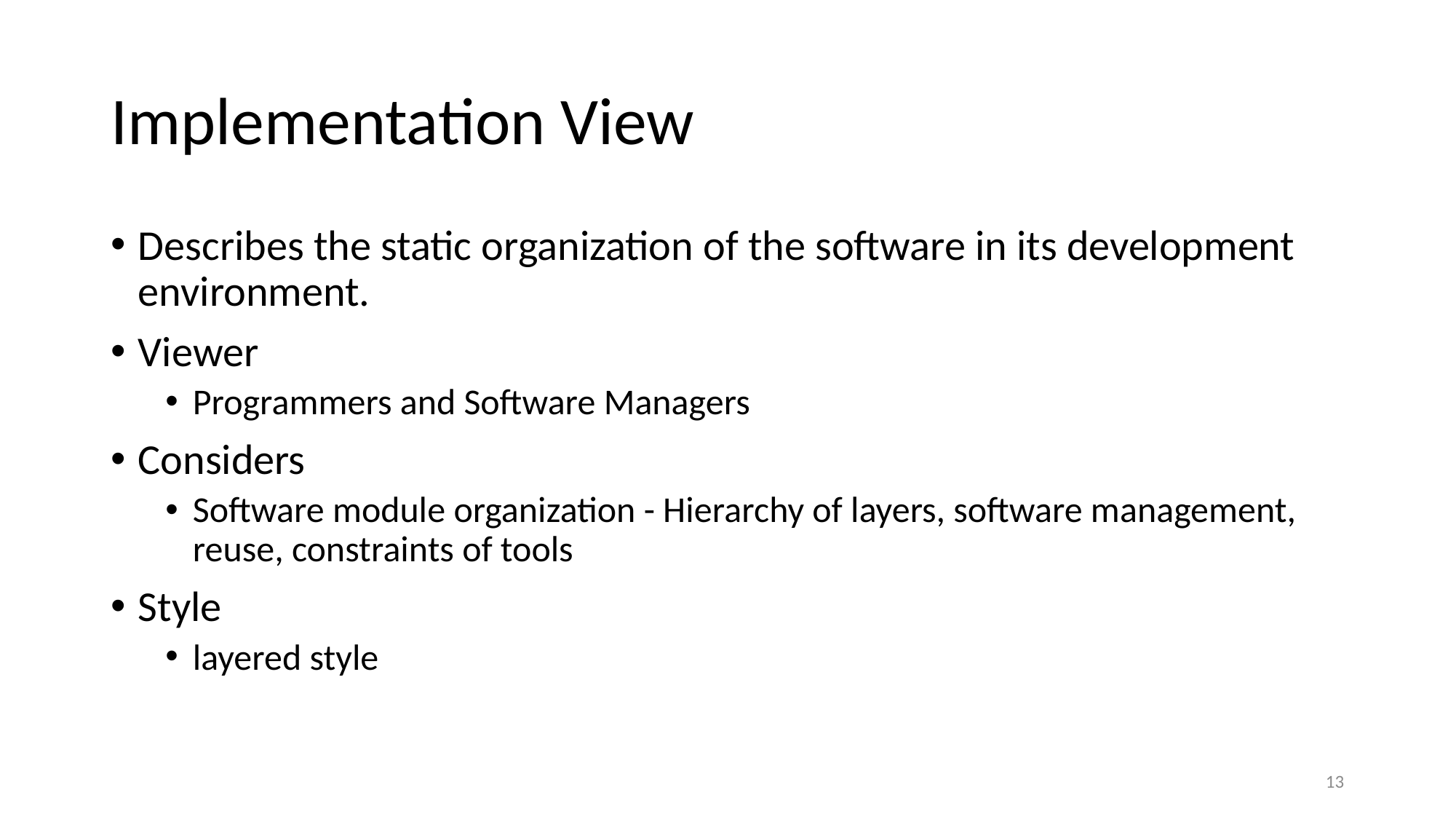

# Implementation View
Describes the static organization of the software in its development environment.
Viewer
Programmers and Software Managers
Considers
Software module organization - Hierarchy of layers, software management, reuse, constraints of tools
Style
layered style
13